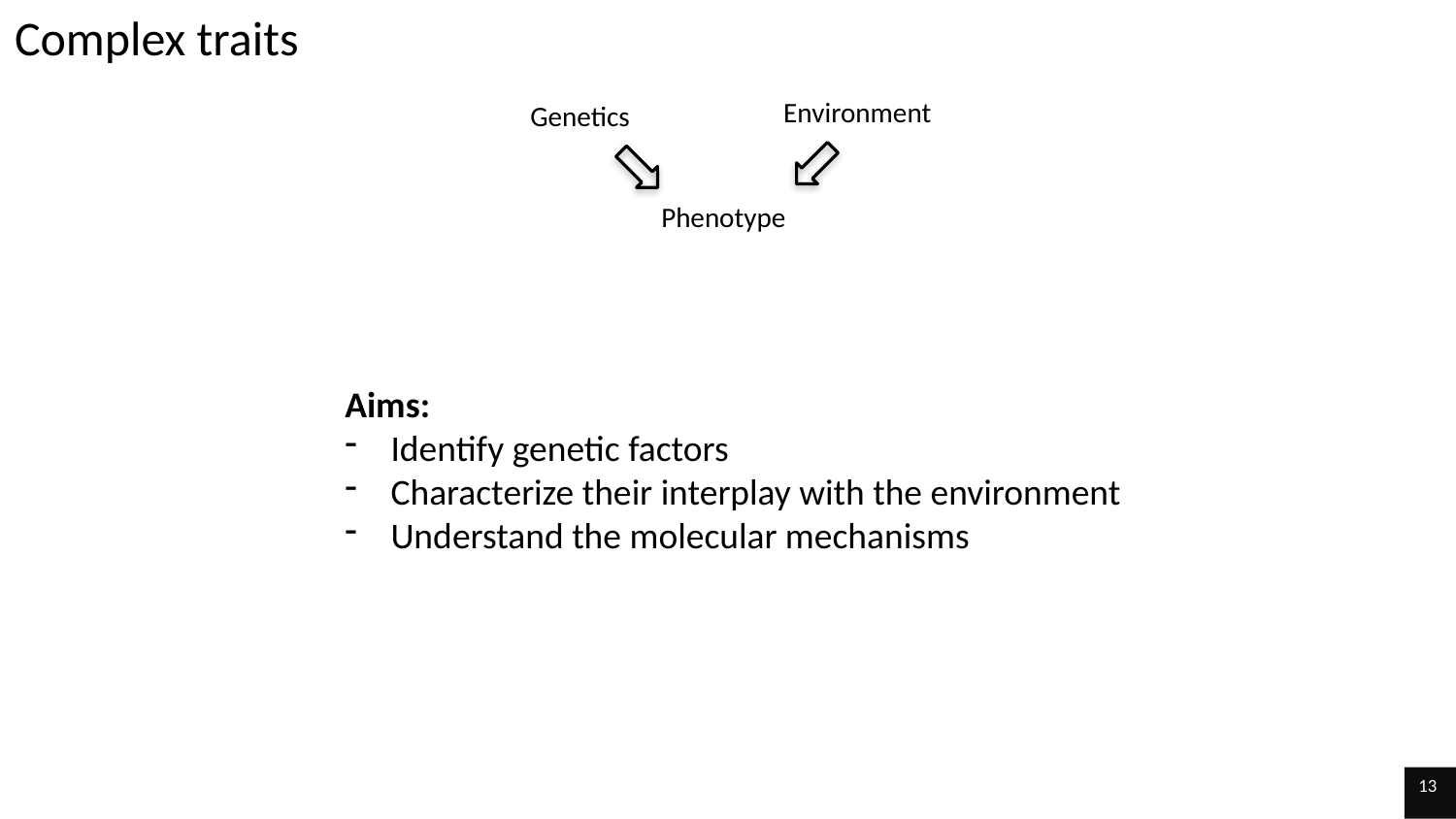

# Complex traits
Environment
Genetics

Phenotype
Aims:
Identify genetic factors
Characterize their interplay with the environment
Understand the molecular mechanisms
13